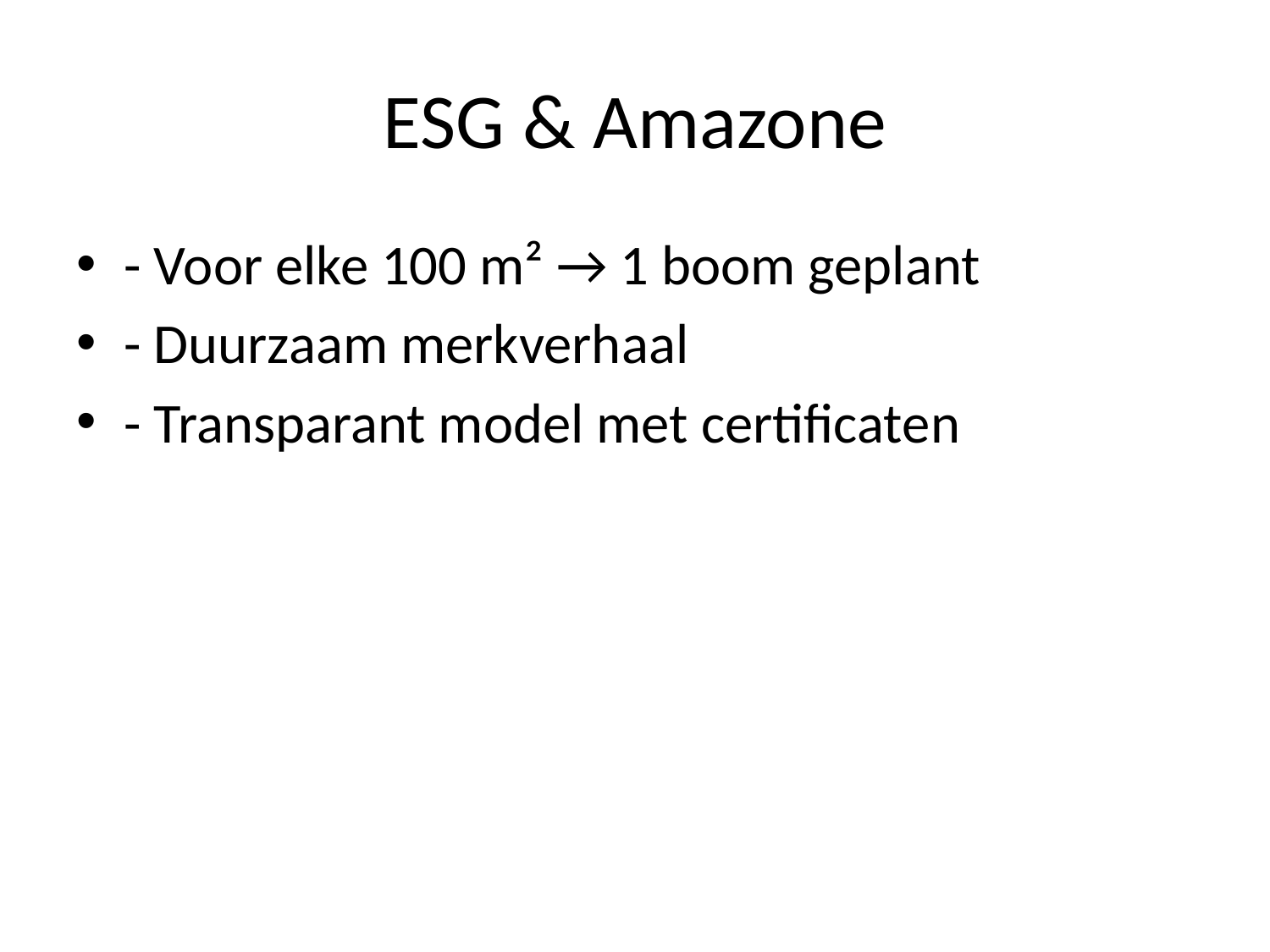

# ESG & Amazone
- Voor elke 100 m² → 1 boom geplant
- Duurzaam merkverhaal
- Transparant model met certificaten